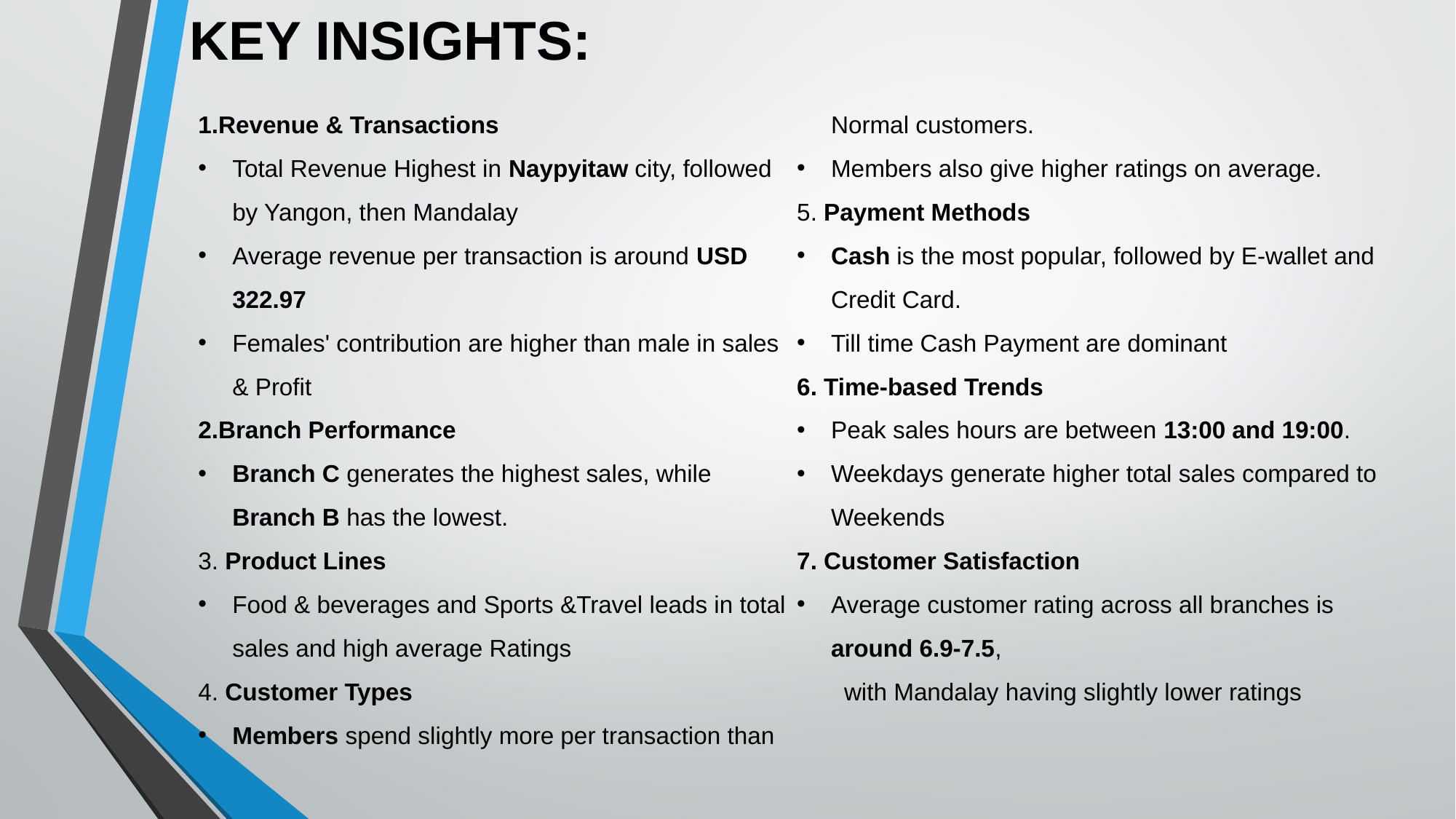

KEY INSIGHTS:
1.Revenue & Transactions
Total Revenue Highest in Naypyitaw city, followed by Yangon, then Mandalay
Average revenue per transaction is around USD 322.97
Females' contribution are higher than male in sales & Profit
2.Branch Performance
Branch C generates the highest sales, while Branch B has the lowest.
3. Product Lines
Food & beverages and Sports &Travel leads in total sales and high average Ratings
4. Customer Types
Members spend slightly more per transaction than Normal customers.
Members also give higher ratings on average.
5. Payment Methods
Cash is the most popular, followed by E-wallet and Credit Card.
Till time Cash Payment are dominant
6. Time-based Trends
Peak sales hours are between 13:00 and 19:00.
Weekdays generate higher total sales compared to Weekends
7. Customer Satisfaction
Average customer rating across all branches is around 6.9-7.5,
       with Mandalay having slightly lower ratings